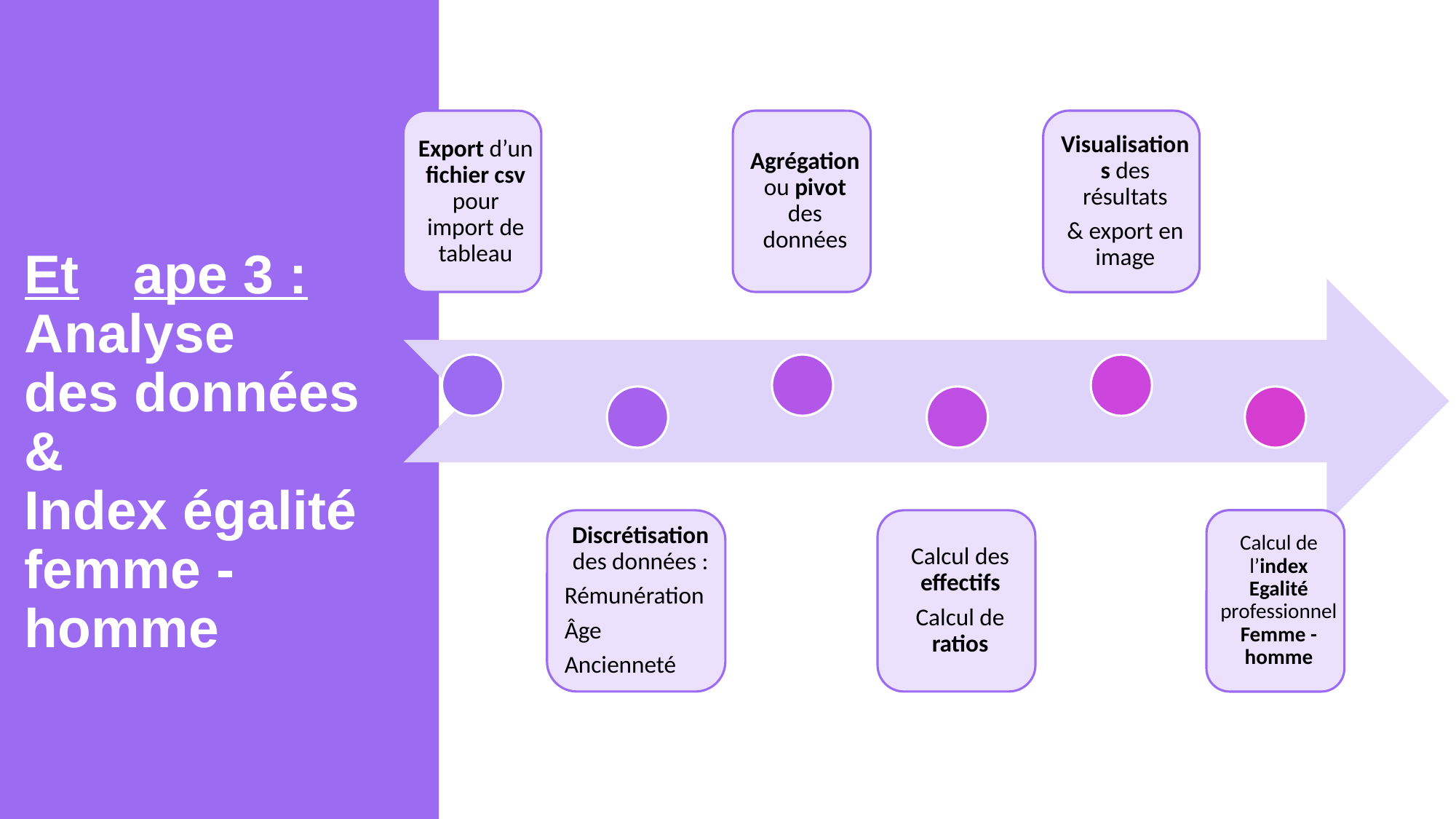

# Et	ape 3 : Analyse des données & Index égalité femme - homme
Export d’un fichier csv pour import de tableau
Discrétisation des données :
Rémunération
Âge
Ancienneté
Agrégation ou pivot des données
Calcul des effectifs
Calcul de ratios
Visualisations des résultats
& export en image
Calcul de l’index Egalité professionnel Femme - homme